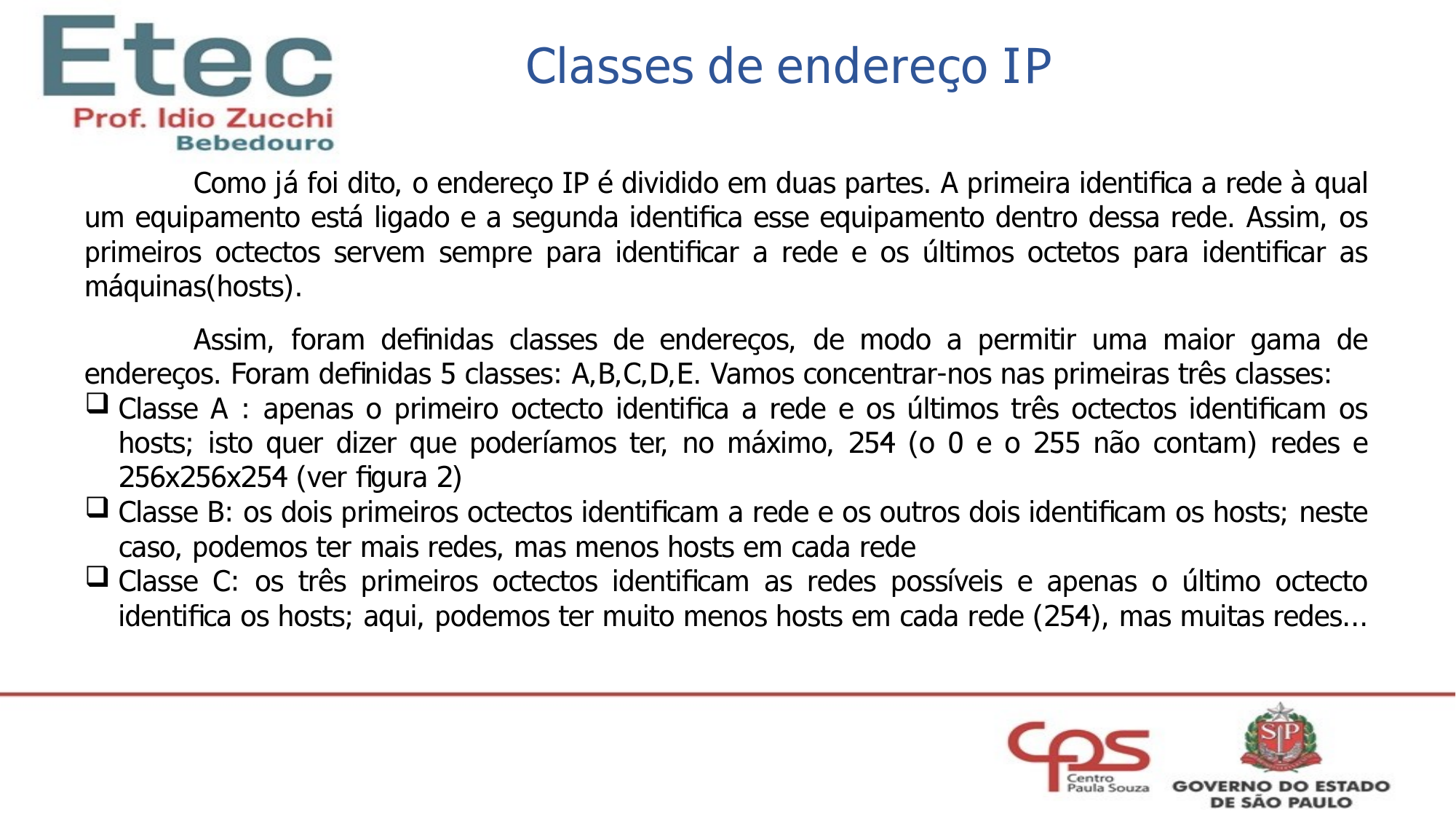

Classes de endereço IP
	Como já foi dito, o endereço IP é dividido em duas partes. A primeira identifica a rede à qual um equipamento está ligado e a segunda identifica esse equipamento dentro dessa rede. Assim, os primeiros octectos servem sempre para identificar a rede e os últimos octetos para identificar as máquinas(hosts).

	Assim, foram definidas classes de endereços, de modo a permitir uma maior gama de endereços. Foram definidas 5 classes: A,B,C,D,E. Vamos concentrar-nos nas primeiras três classes:
Classe A : apenas o primeiro octecto identifica a rede e os últimos três octectos identificam os hosts; isto quer dizer que poderíamos ter, no máximo, 254 (o 0 e o 255 não contam) redes e 256x256x254 (ver figura 2)
Classe B: os dois primeiros octectos identificam a rede e os outros dois identificam os hosts; neste caso, podemos ter mais redes, mas menos hosts em cada rede
Classe C: os três primeiros octectos identificam as redes possíveis e apenas o último octecto identifica os hosts; aqui, podemos ter muito menos hosts em cada rede (254), mas muitas redes...